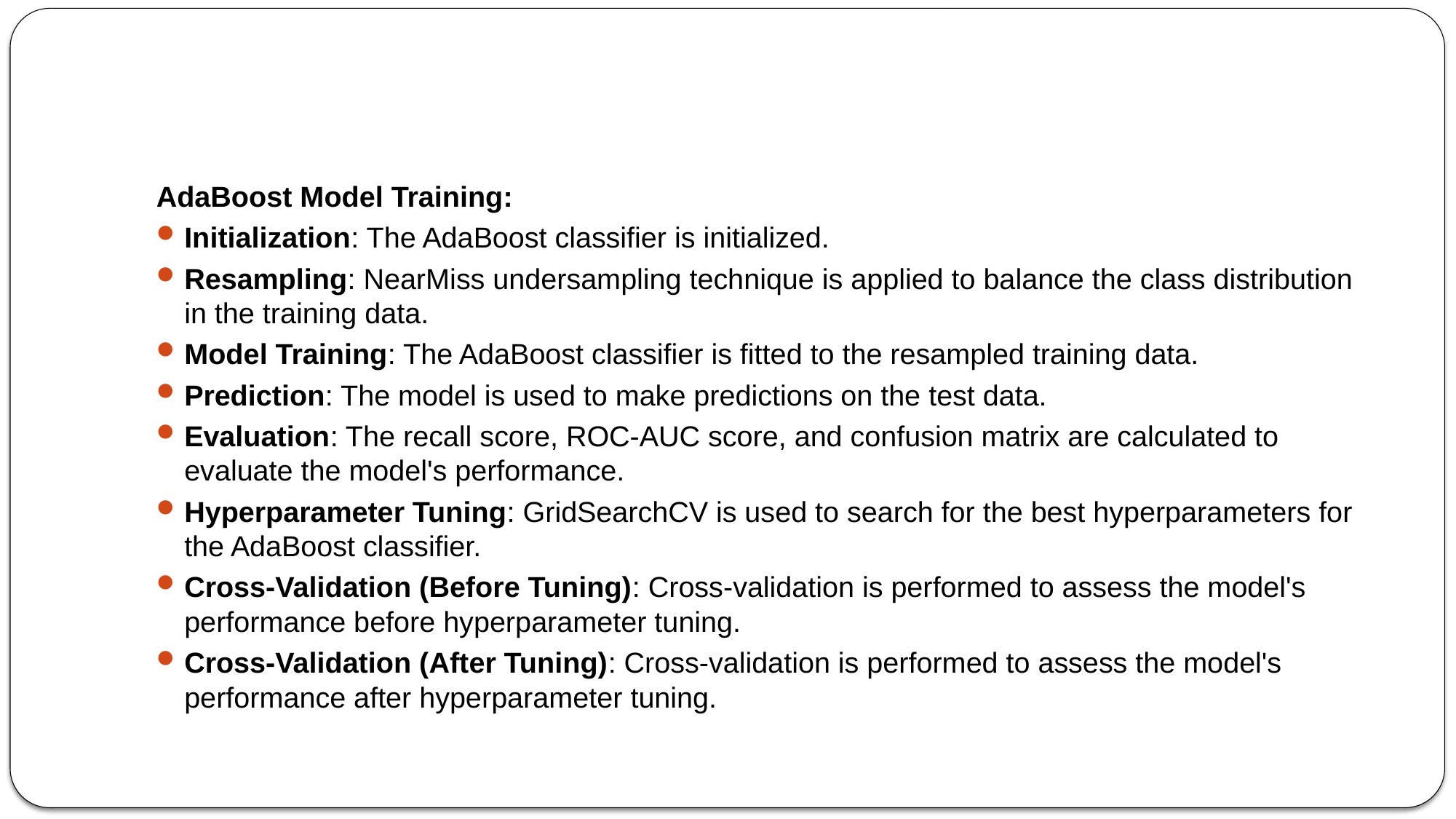

#
AdaBoost Model Training:
Initialization: The AdaBoost classifier is initialized.
Resampling: NearMiss undersampling technique is applied to balance the class distribution in the training data.
Model Training: The AdaBoost classifier is fitted to the resampled training data.
Prediction: The model is used to make predictions on the test data.
Evaluation: The recall score, ROC-AUC score, and confusion matrix are calculated to evaluate the model's performance.
Hyperparameter Tuning: GridSearchCV is used to search for the best hyperparameters for the AdaBoost classifier.
Cross-Validation (Before Tuning): Cross-validation is performed to assess the model's performance before hyperparameter tuning.
Cross-Validation (After Tuning): Cross-validation is performed to assess the model's performance after hyperparameter tuning.